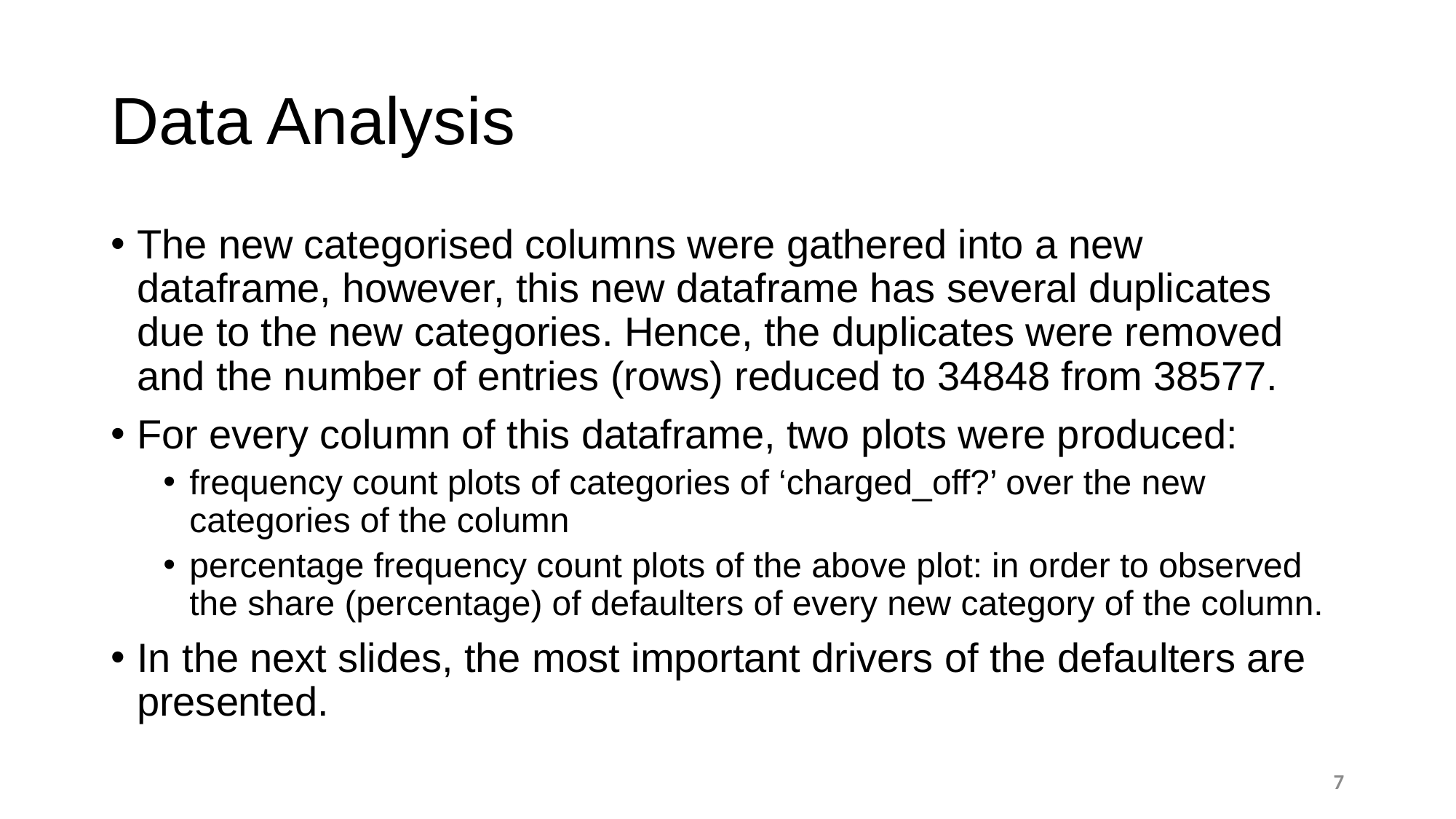

# Data Analysis
The new categorised columns were gathered into a new dataframe, however, this new dataframe has several duplicates due to the new categories. Hence, the duplicates were removed and the number of entries (rows) reduced to 34848 from 38577.
For every column of this dataframe, two plots were produced:
frequency count plots of categories of ‘charged_off?’ over the new categories of the column
percentage frequency count plots of the above plot: in order to observed the share (percentage) of defaulters of every new category of the column.
In the next slides, the most important drivers of the defaulters are presented.
7